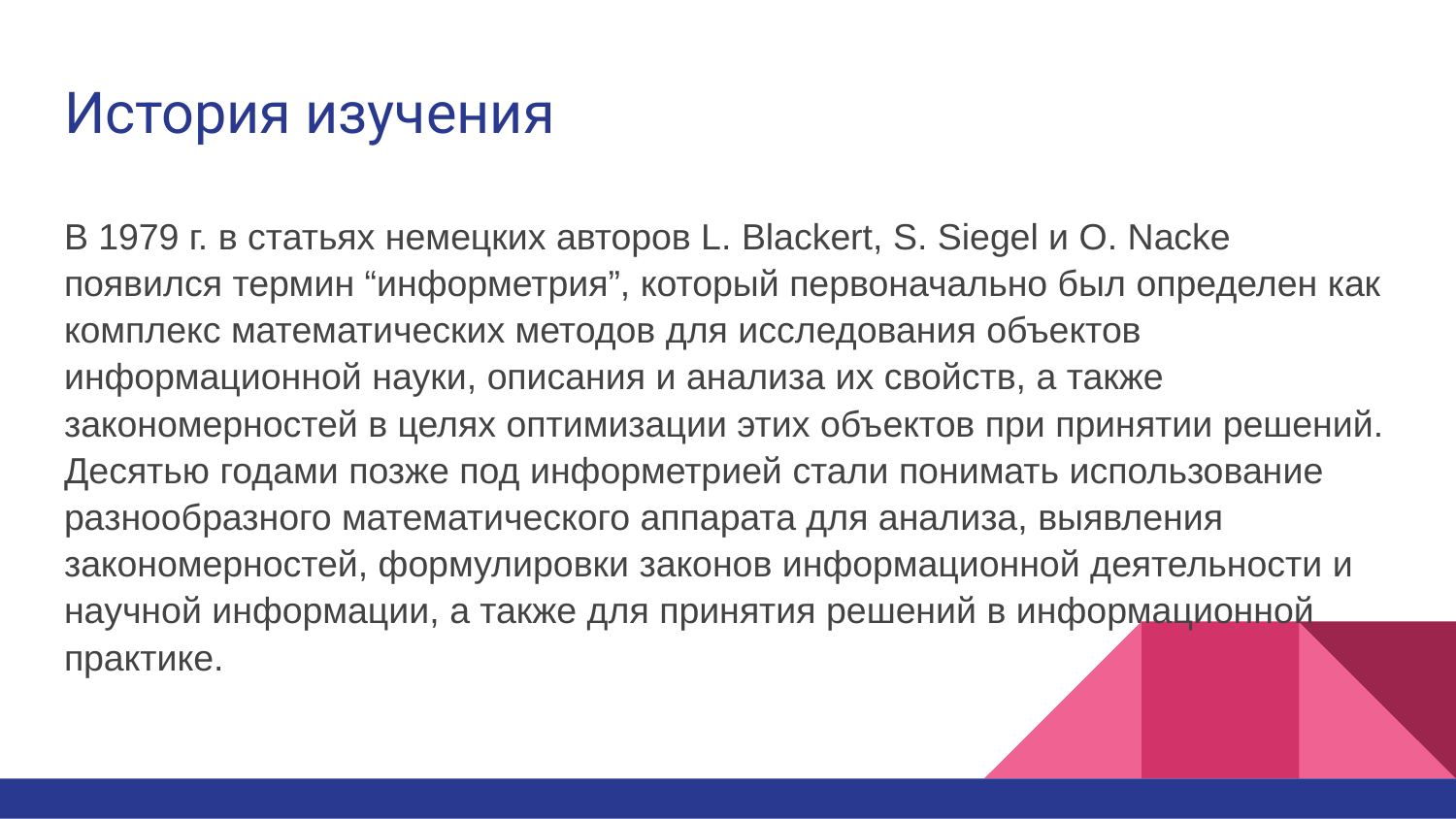

# История изучения
В 1979 г. в статьях немецких авторов L. Blackert, S. Siegel и O. Nacke появился термин “информетрия”, который первоначально был определен как комплекс математических методов для исследования объектов информационной науки, описания и анализа их свойств, а также закономерностей в целях оптимизации этих объектов при принятии решений. Десятью годами позже под информетрией стали понимать использование разнообразного математического аппарата для анализа, выявления закономерностей, формулировки законов информационной деятельности и научной информации, а также для принятия решений в информационной практике.